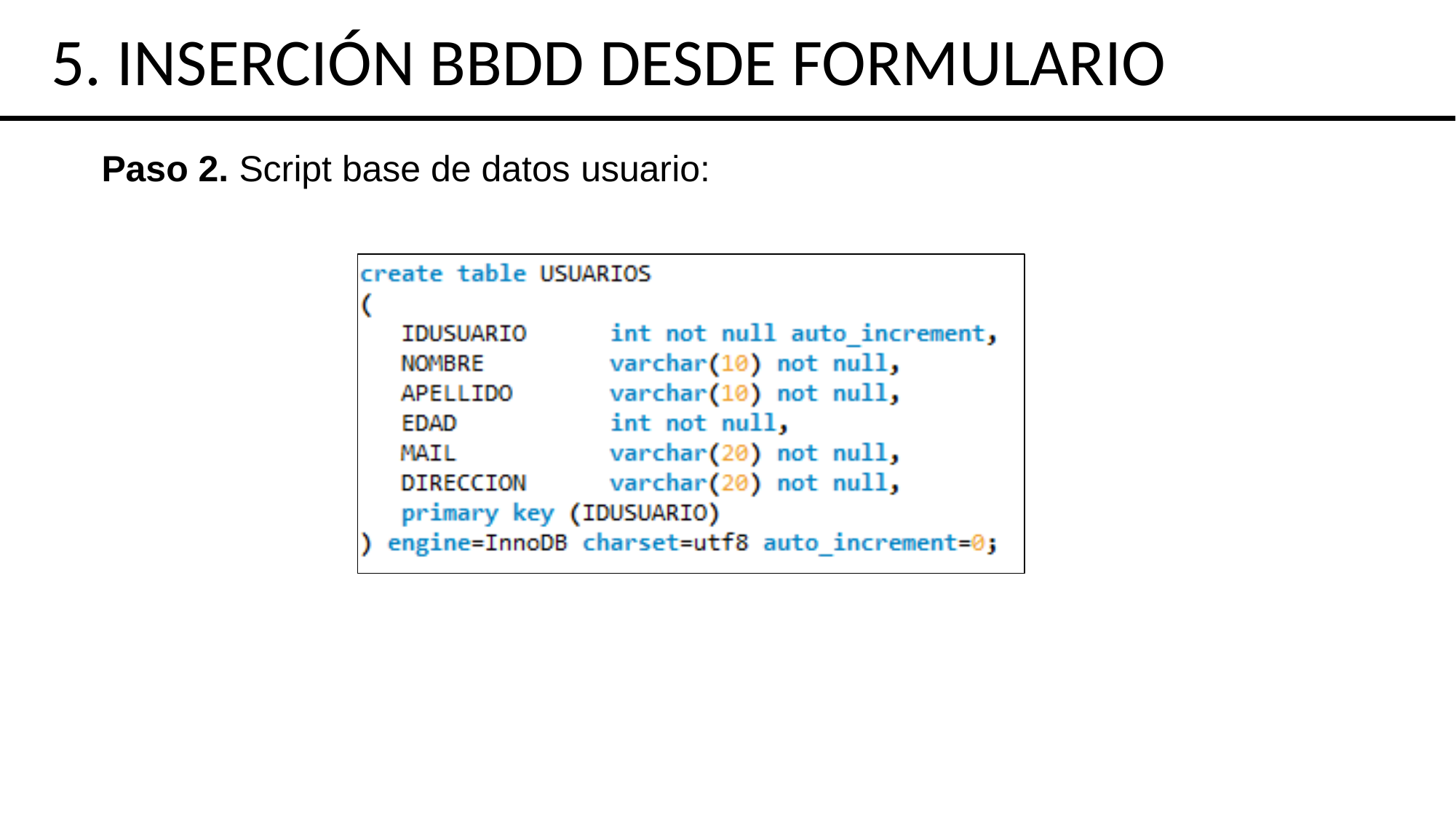

5. INSERCIÓN BBDD DESDE FORMULARIO
Paso 2. Script base de datos usuario: